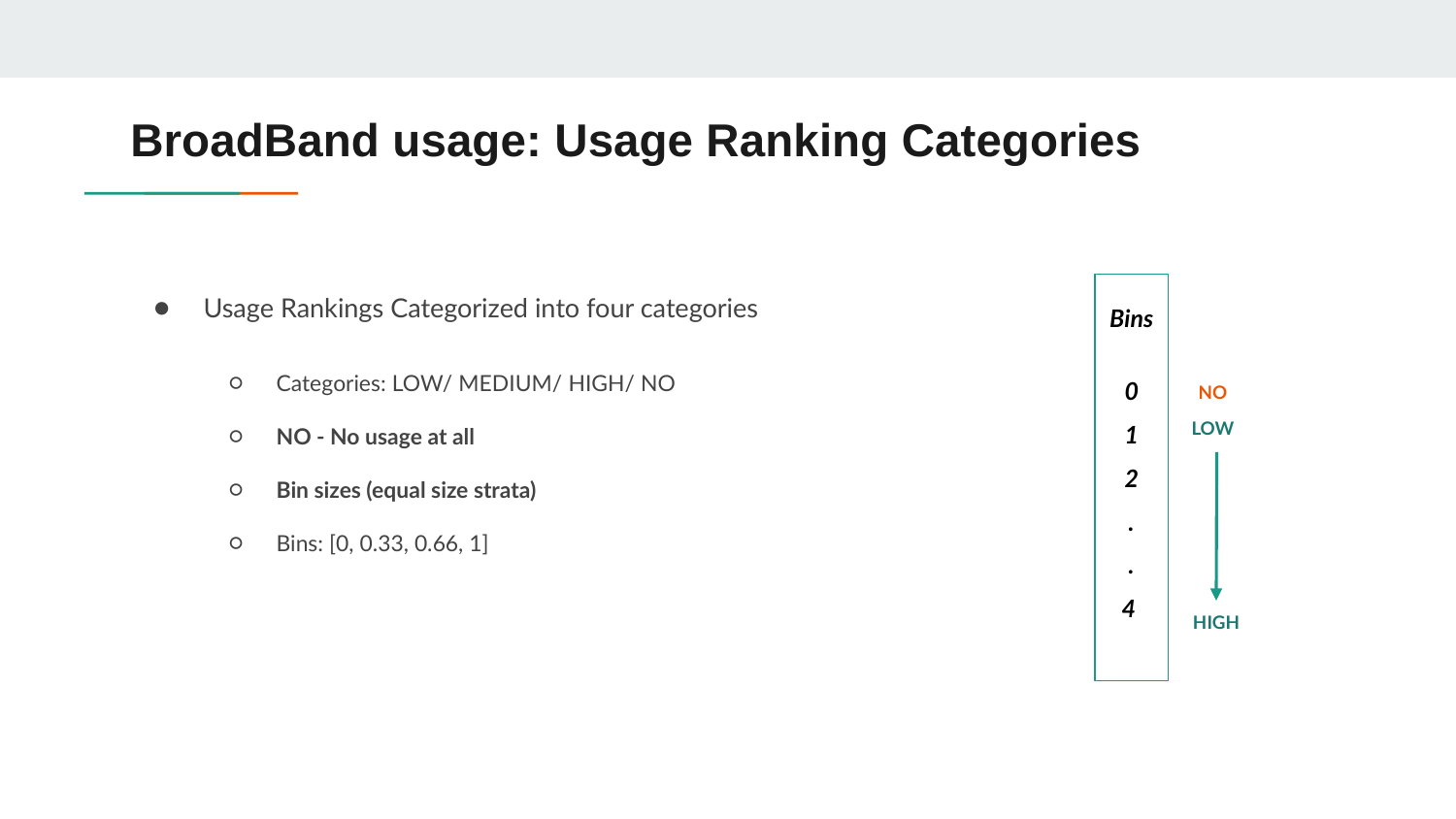

# BroadBand usage: Usage Ranking Categories
Usage Rankings Categorized into four categories
Categories: LOW/ MEDIUM/ HIGH/ NO
NO - No usage at all
Bin sizes (equal size strata)
Bins: [0, 0.33, 0.66, 1]

Bins
0
1
2
.
.
4

NO
LOW
HIGH